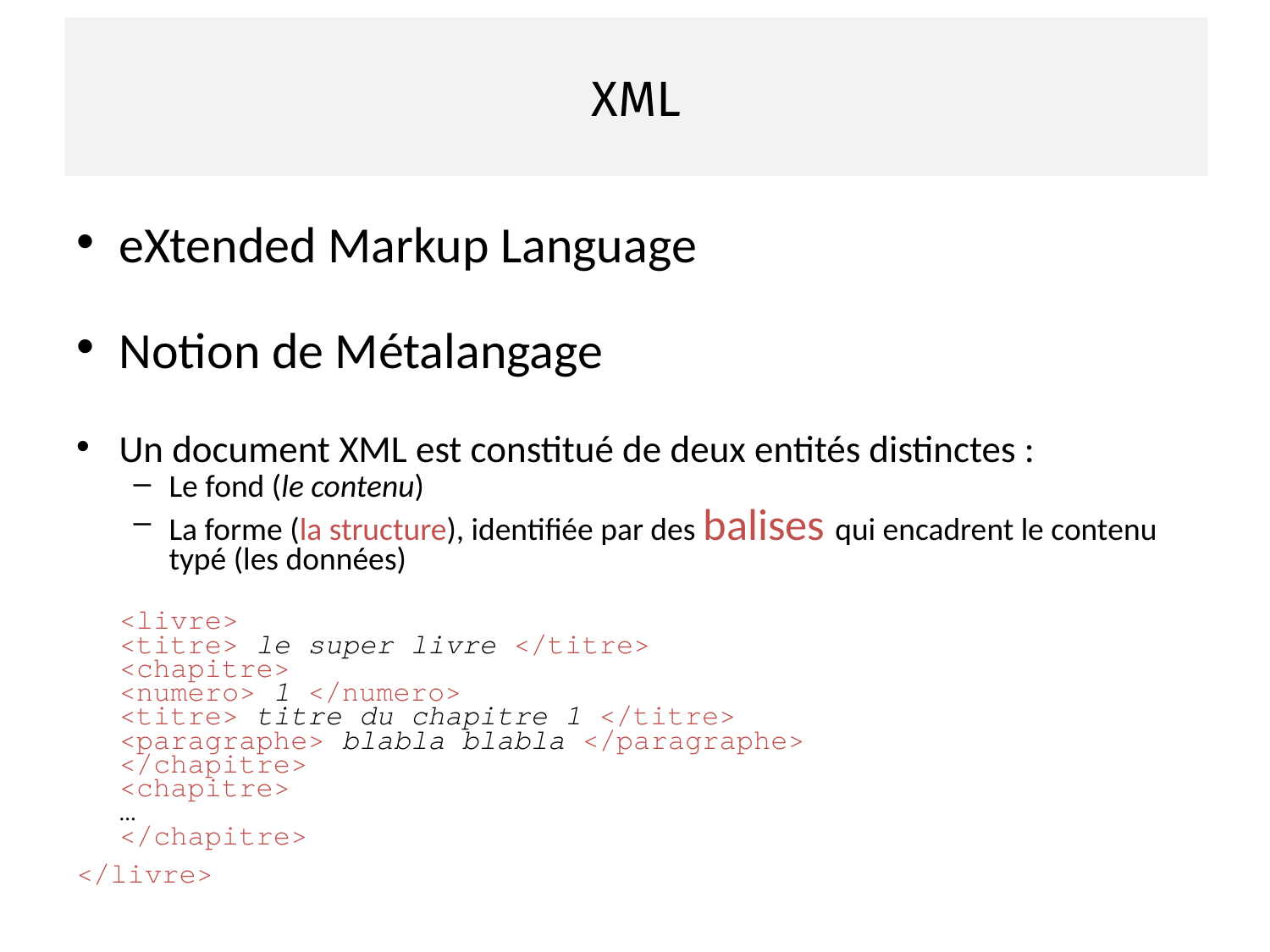

# XML
eXtended Markup Language

Notion de Métalangage

Un document XML est constitué de deux entités distinctes :
Le fond (le contenu)
La forme (la structure), identifiée par des balises qui encadrent le contenu typé (les données)

	<livre>
	<titre> le super livre </titre>
	<chapitre>
		<numero> 1 </numero>
		<titre> titre du chapitre 1 </titre>
		<paragraphe> blabla blabla </paragraphe>
	</chapitre>
	<chapitre>
		…
	</chapitre>
</livre>